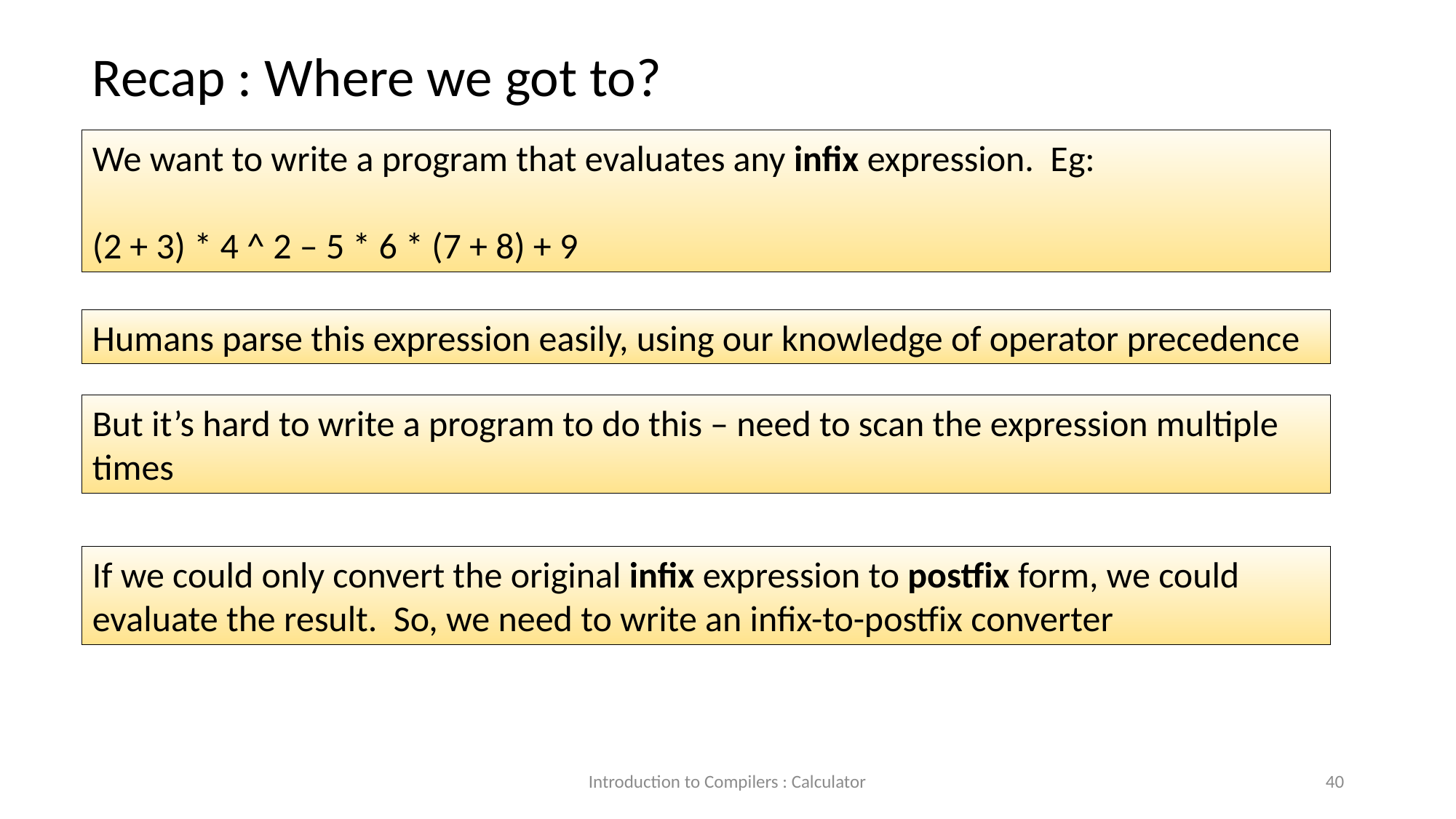

Recap : Where we got to?
We want to write a program that evaluates any infix expression.  Eg:

(2 + 3) * 4 ^ 2 – 5 * 6 * (7 + 8) + 9
Humans parse this expression easily, using our knowledge of operator precedence
But it’s hard to write a program to do this – need to scan the expression multiple times
If we could only convert the original infix expression to postfix form, we could evaluate the result.  So, we need to write an infix-to-postfix converter
Introduction to Compilers : Calculator
40